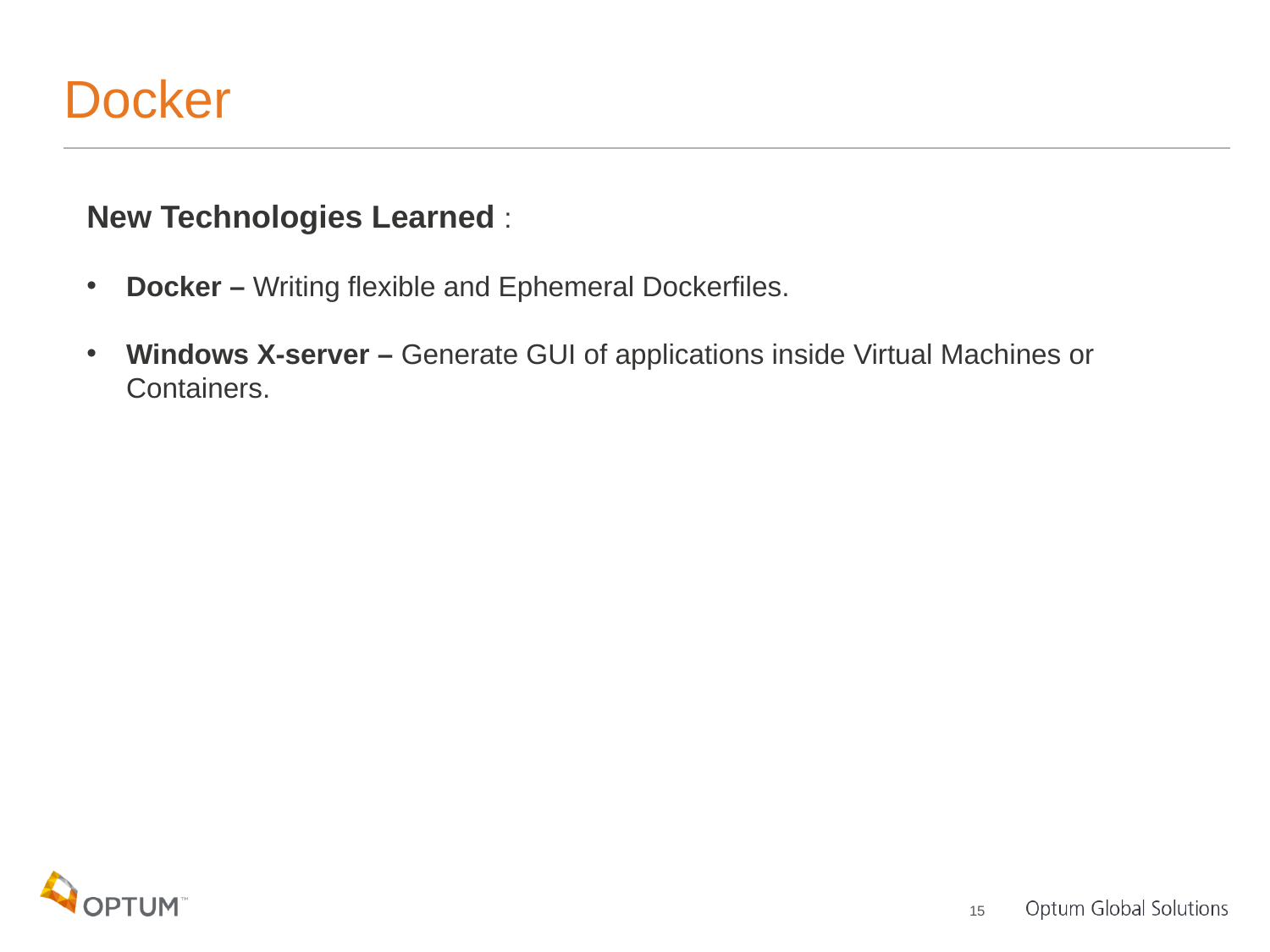

# Docker
New Technologies Learned :

Docker – Writing flexible and Ephemeral Dockerfiles.

Windows X-server – Generate GUI of applications inside Virtual Machines or Containers.

15